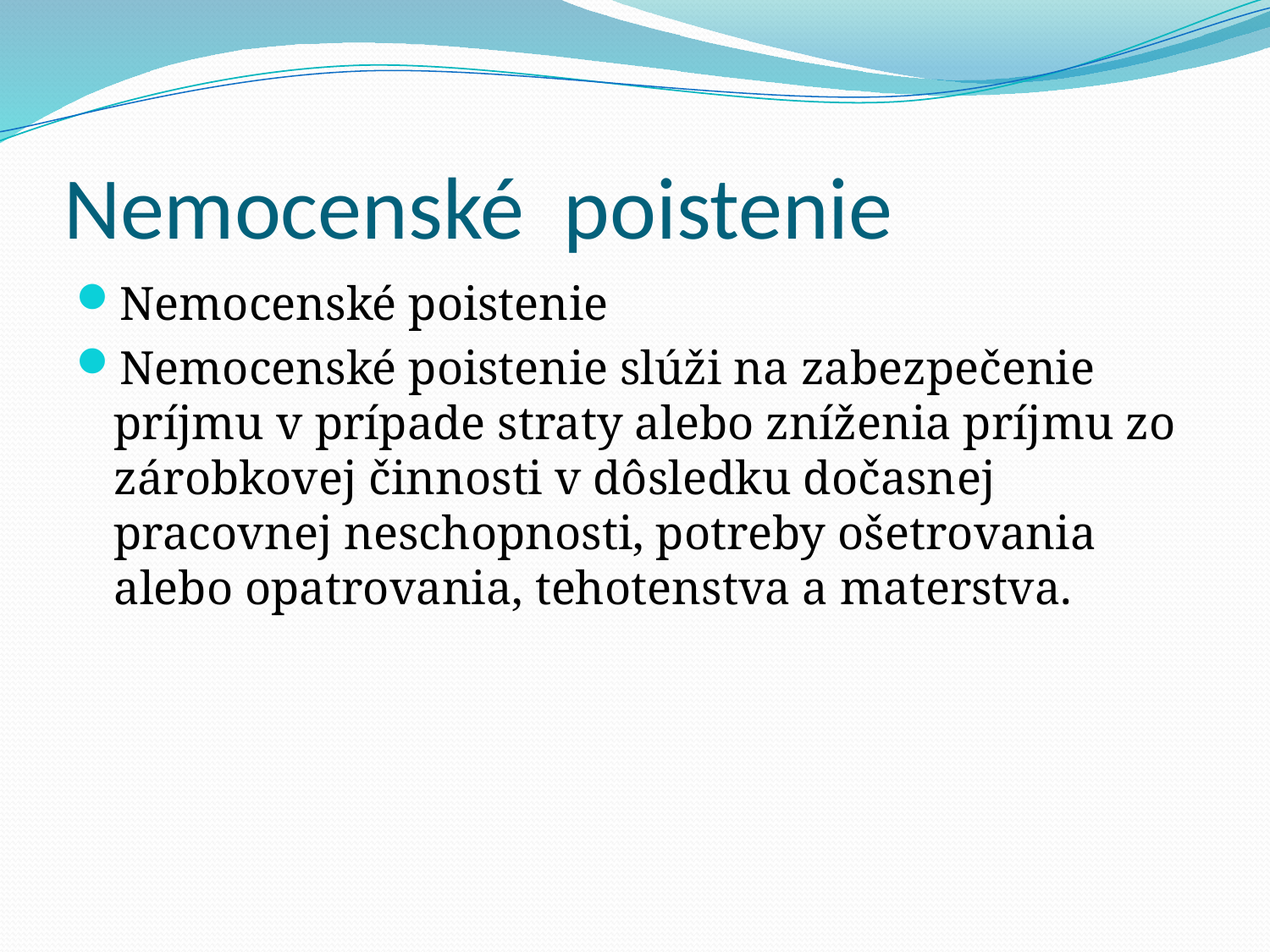

# Nemocenské  poistenie
Nemocenské poistenie
Nemocenské poistenie slúži na zabezpečenie príjmu v prípade straty alebo zníženia príjmu zo zárobkovej činnosti v dôsledku dočasnej pracovnej neschopnosti, potreby ošetrovania alebo opatrovania, tehotenstva a materstva.